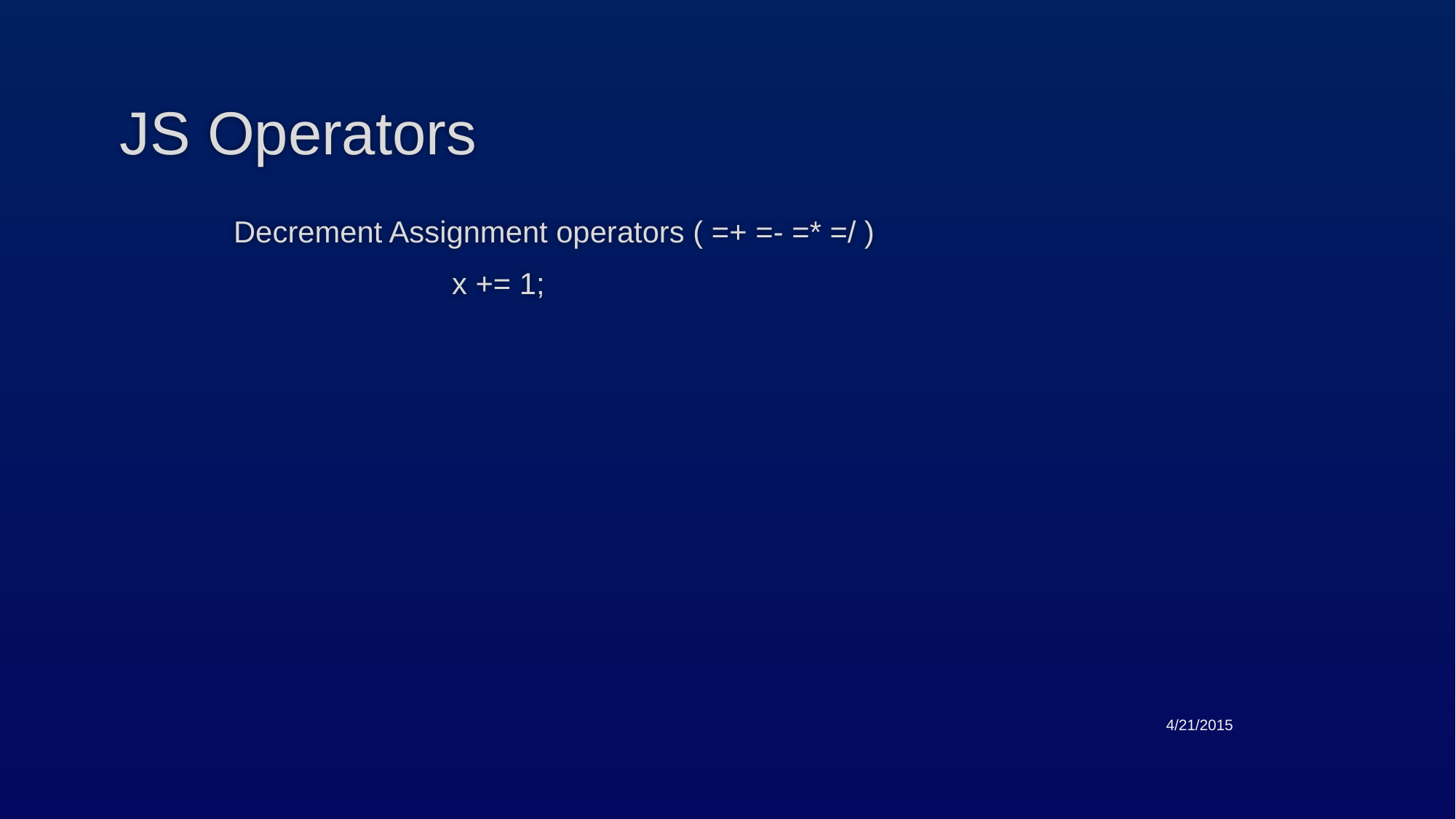

# JS Operators
	Decrement Assignment operators ( =+ =- =* =/ )
			x += 1;
4/21/2015